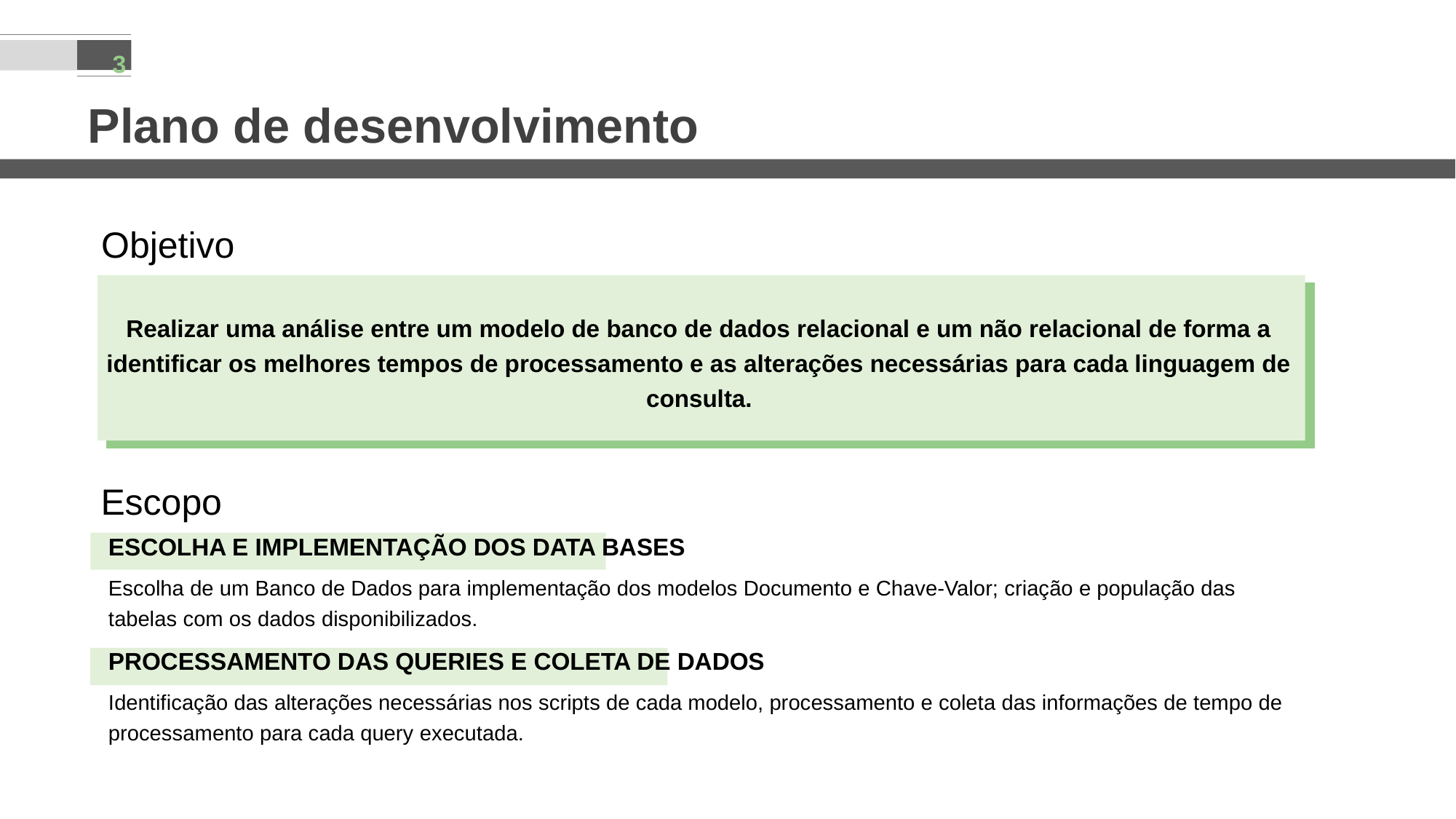

3
Plano de desenvolvimento

Objetivo
Realizar uma análise entre um modelo de banco de dados relacional e um não relacional de forma a identificar os melhores tempos de processamento e as alterações necessárias para cada linguagem de consulta.

Escopo

Escolha e implementação dos data bases
Escolha de um Banco de Dados para implementação dos modelos Documento e Chave-Valor; criação e população das tabelas com os dados disponibilizados.
Processamento das queries e coleta de dados
Identificação das alterações necessárias nos scripts de cada modelo, processamento e coleta das informações de tempo de processamento para cada query executada.